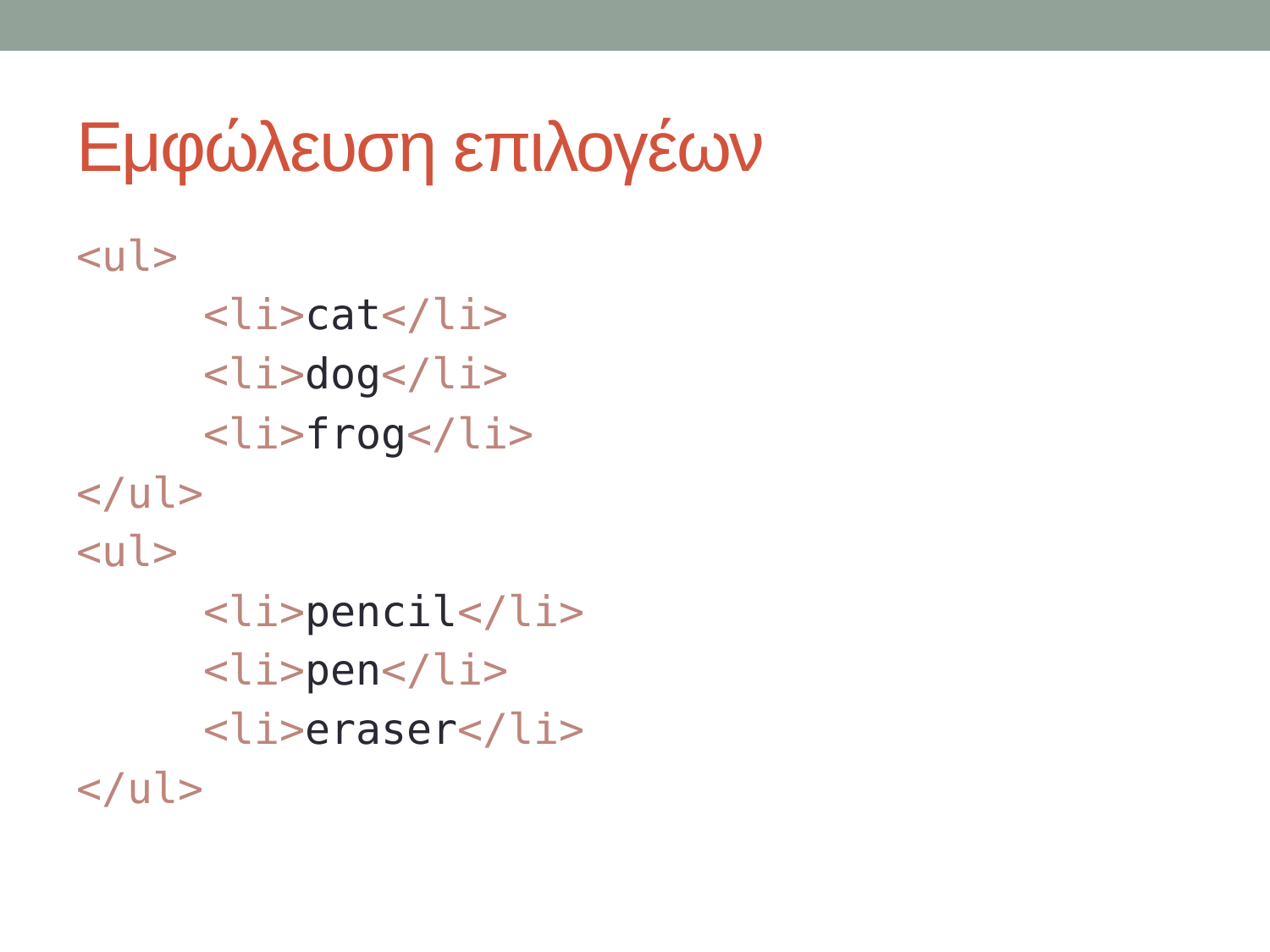

# Εμφώλευση επιλογέων
<ul>
	<li>cat</li>
	<li>dog</li>
	<li>frog</li>
</ul>
<ul>
	<li>pencil</li>
	<li>pen</li>
	<li>eraser</li>
</ul>